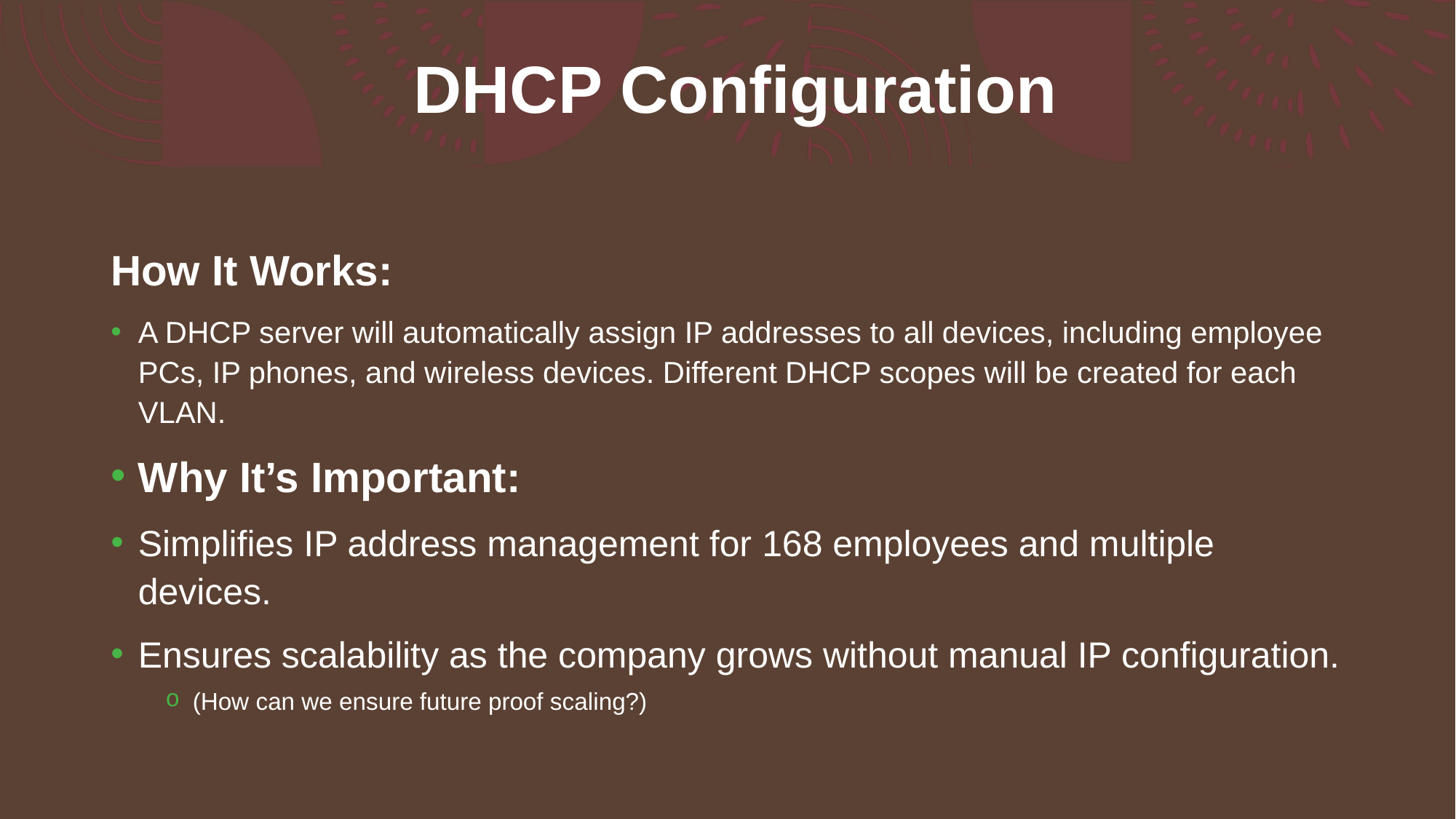

# DHCP Configuration

How It Works:
A DHCP server will automatically assign IP addresses to all devices, including employee PCs, IP phones, and wireless devices. Different DHCP scopes will be created for each VLAN.
Why It’s Important:
Simplifies IP address management for 168 employees and multiple devices.
Ensures scalability as the company grows without manual IP configuration.
(How can we ensure future proof scaling?)